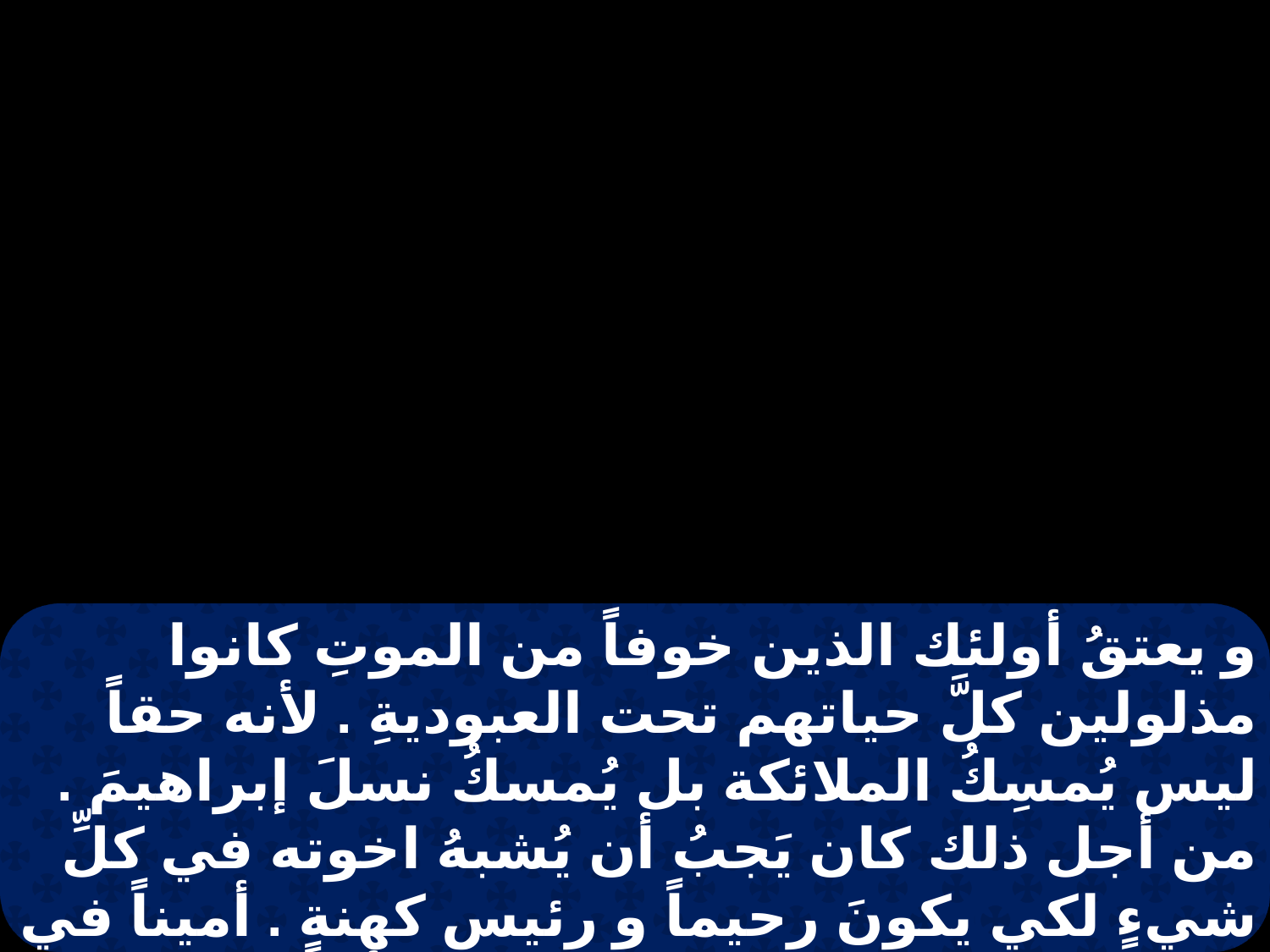

و يعتقُ أولئك الذين خوفاً من الموتِ كانوا مذلولين كلَّ حياتهم تحت العبوديةِ . لأنه حقاً ليس يُمسِكُ الملائكة بل يُمسكُ نسلَ إبراهيمَ . من أجل ذلك كان يَجبُ أن يُشبهُ اخوته في كلِّ شيءٍ لكي يكونَ رحيماً و رئيس كهنةٍ . أميناً في ما للهِ لكي يغفرَ خطايا الشعبِ . لأنه في ما هو قد تألم مُجرباً يقدرُ أن يُعين المجربين .